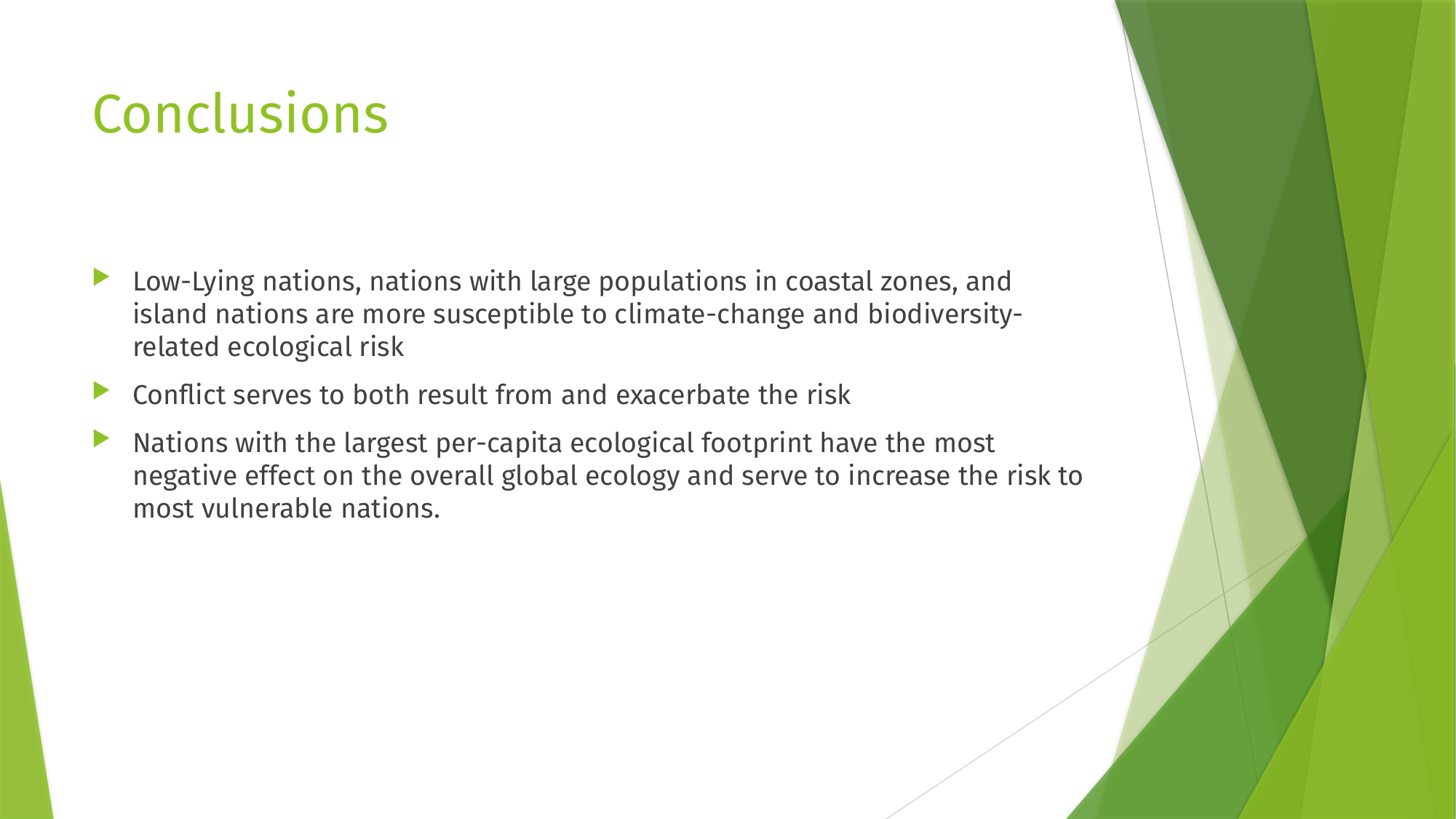

# Conclusions
Low-Lying nations, nations with large populations in coastal zones, and island nations are more susceptible to climate-change and biodiversity-related ecological risk
Conflict serves to both result from and exacerbate the risk
Nations with the largest per-capita ecological footprint have the most negative effect on the overall global ecology and serve to increase the risk to most vulnerable nations.